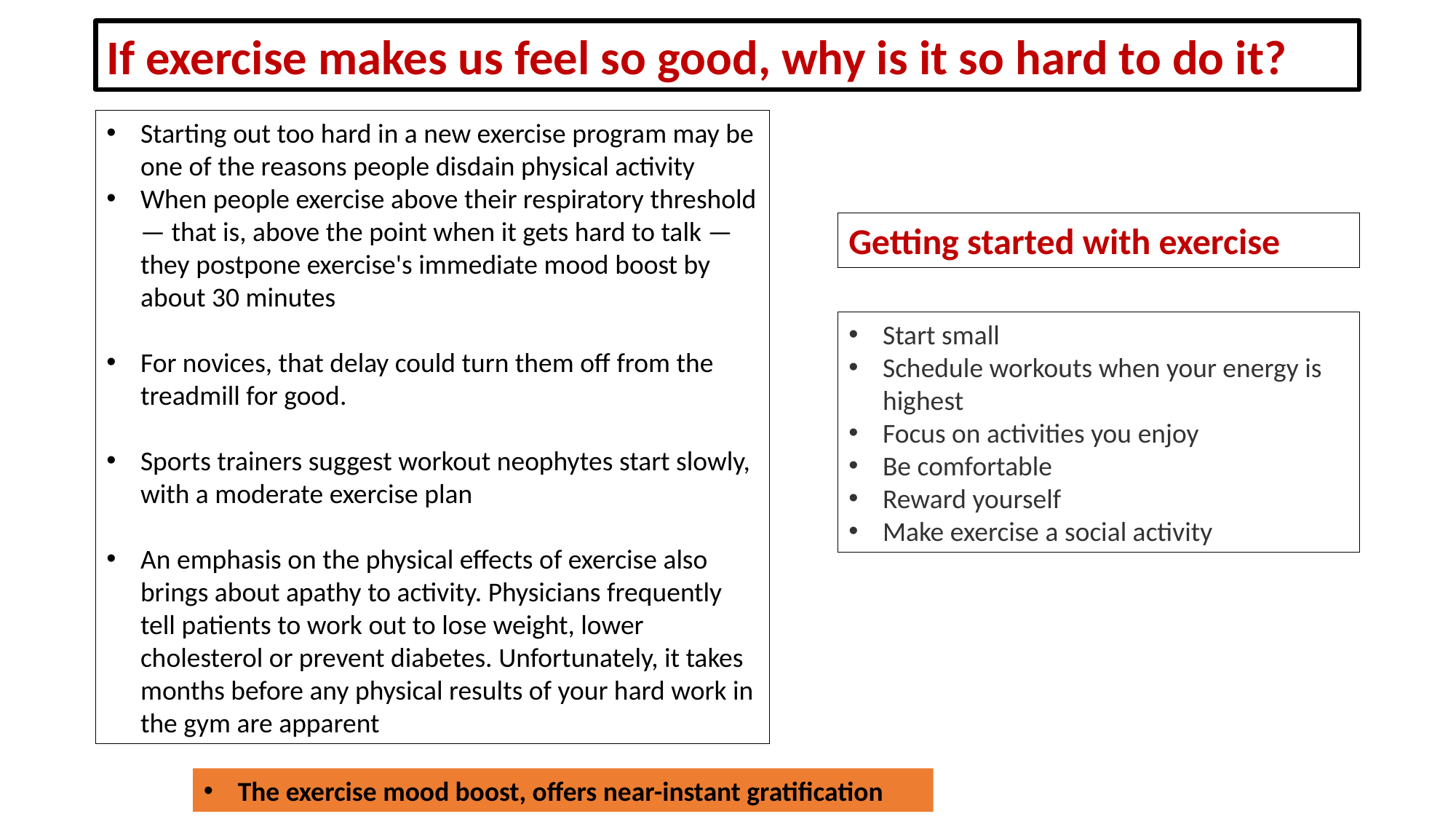

If exercise makes us feel so good, why is it so hard to do it?
Starting out too hard in a new exercise program may be one of the reasons people disdain physical activity
When people exercise above their respiratory threshold — that is, above the point when it gets hard to talk — they postpone exercise's immediate mood boost by about 30 minutes

For novices, that delay could turn them off from the treadmill for good.

Sports trainers suggest workout neophytes start slowly, with a moderate exercise plan

An emphasis on the physical effects of exercise also brings about apathy to activity. Physicians frequently tell patients to work out to lose weight, lower cholesterol or prevent diabetes. Unfortunately, it takes months before any physical results of your hard work in the gym are apparent
Getting started with exercise
Start small
Schedule workouts when your energy is highest
Focus on activities you enjoy
Be comfortable
Reward yourself
Make exercise a social activity
The exercise mood boost, offers near-instant gratification